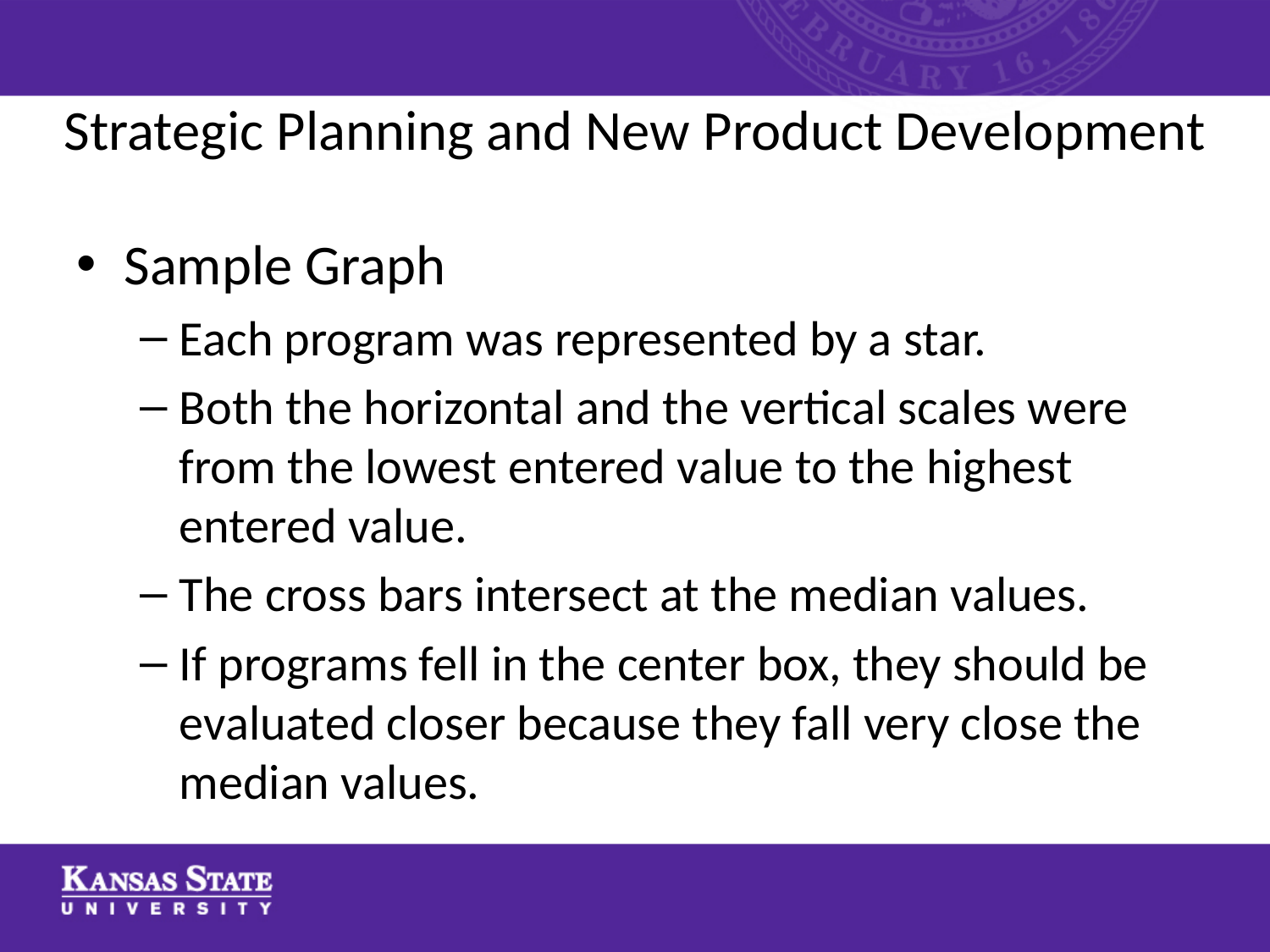

# Strategic Planning and New Product Development
Sample Graph
Each program was represented by a star.
Both the horizontal and the vertical scales were from the lowest entered value to the highest entered value.
The cross bars intersect at the median values.
If programs fell in the center box, they should be evaluated closer because they fall very close the median values.